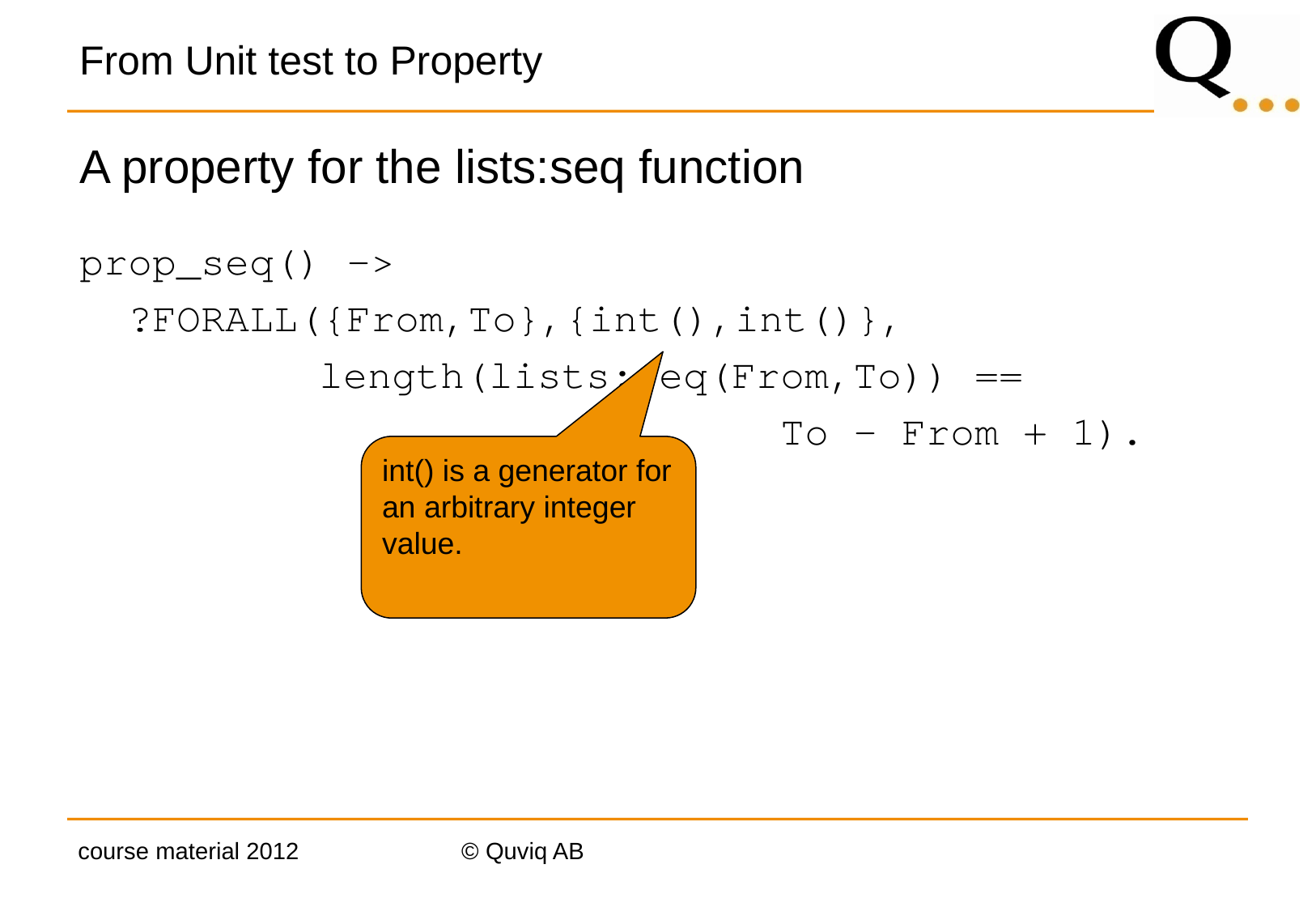

# From Unit test to Property
A property for the lists:seq function

prop_seq() ->
  ?FORALL({From,To},{int(),int()},
	        length(lists:seq(From,To)) ==
	                           To – From + 1).

int() is a generator for an arbitrary integer value.
course material 2012
© Quviq AB